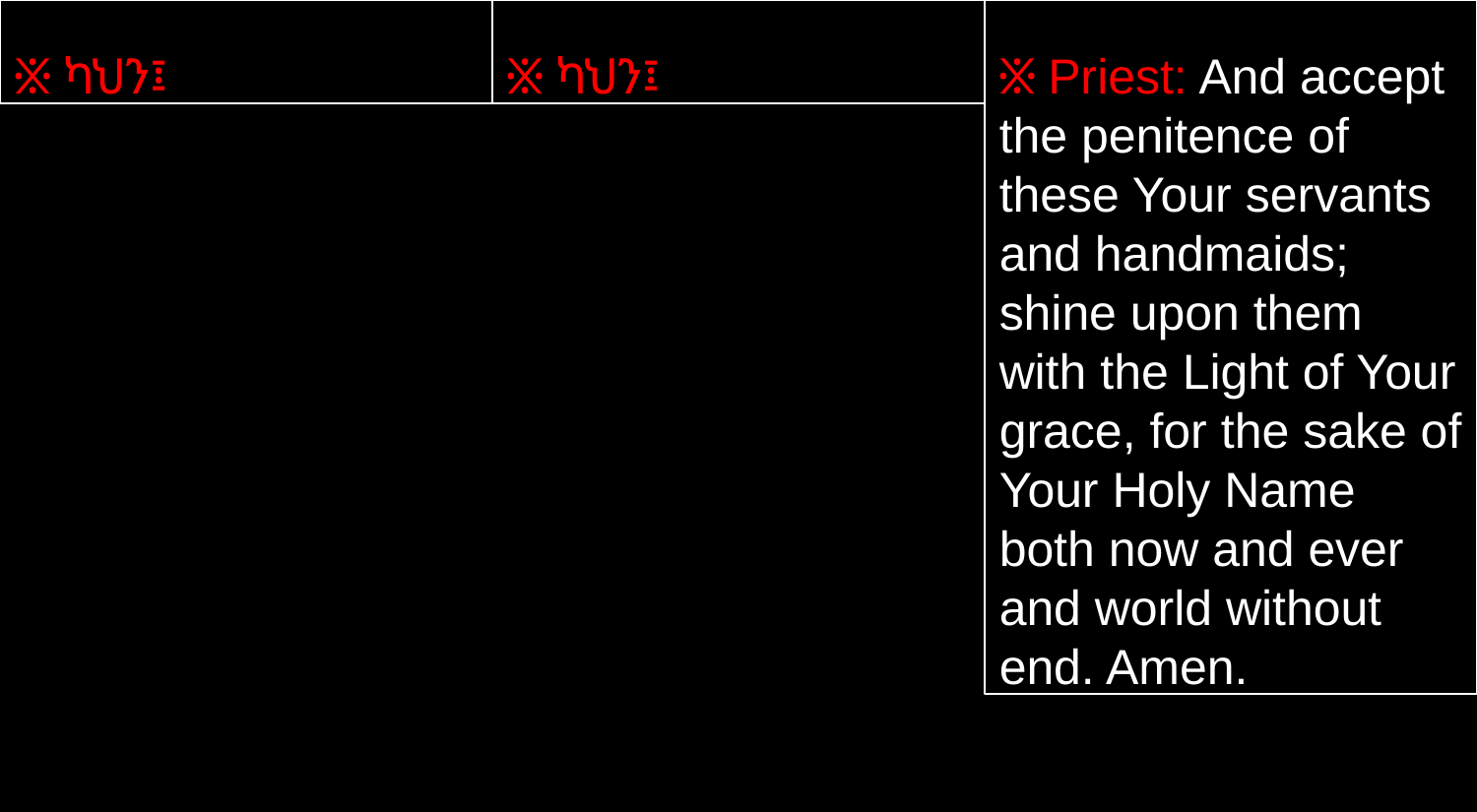

፠ ካህን፤

፠ ካህን፤

፠ Priest: And accept the penitence of these Your servants and handmaids; shine upon them with the Light of Your grace, for the sake of Your Holy Name both now and ever and world without end. Amen.